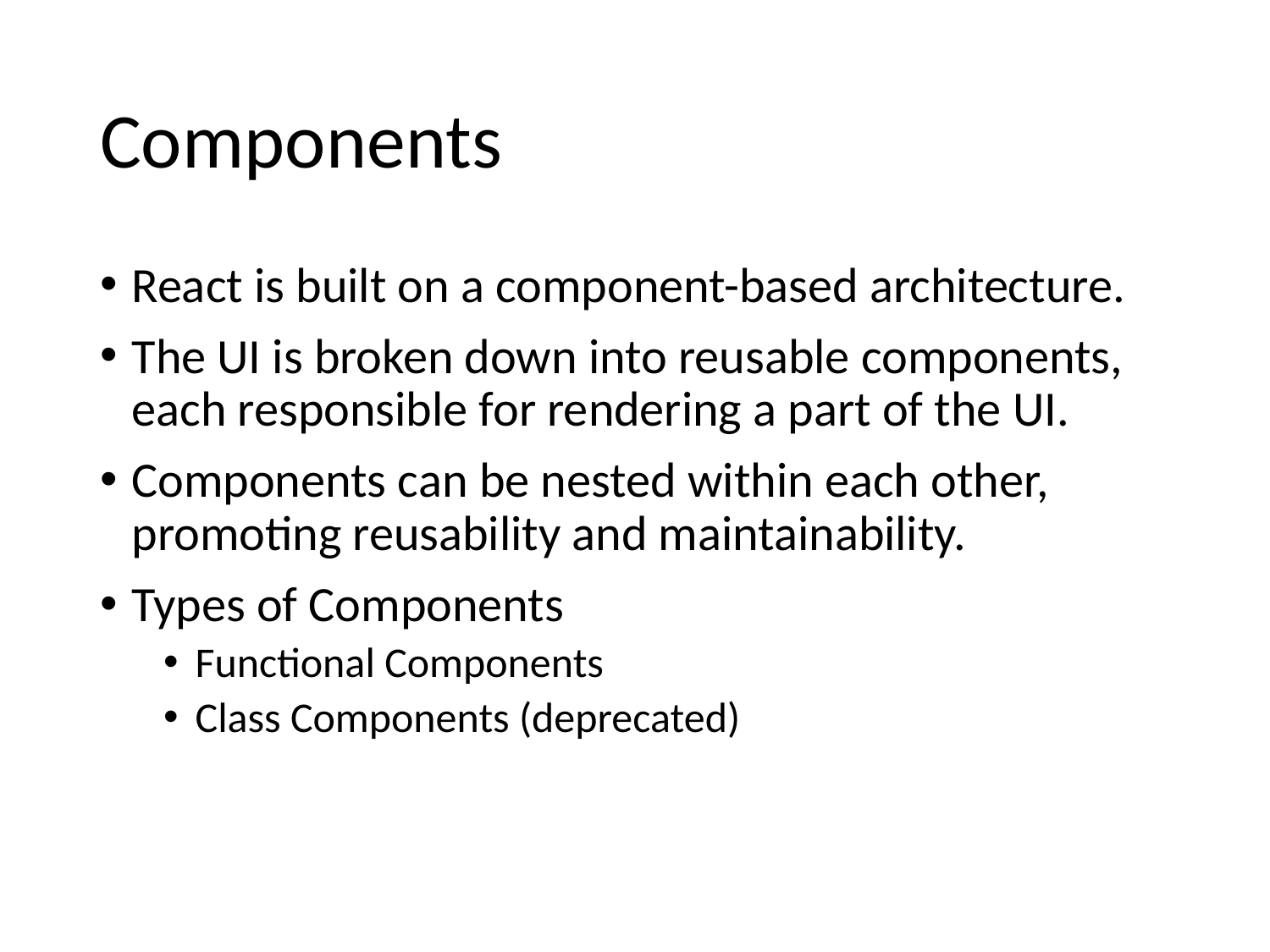

# Components
React is built on a component-based architecture.
The UI is broken down into reusable components, each responsible for rendering a part of the UI.
Components can be nested within each other, promoting reusability and maintainability.
Types of Components
Functional Components
Class Components (deprecated)